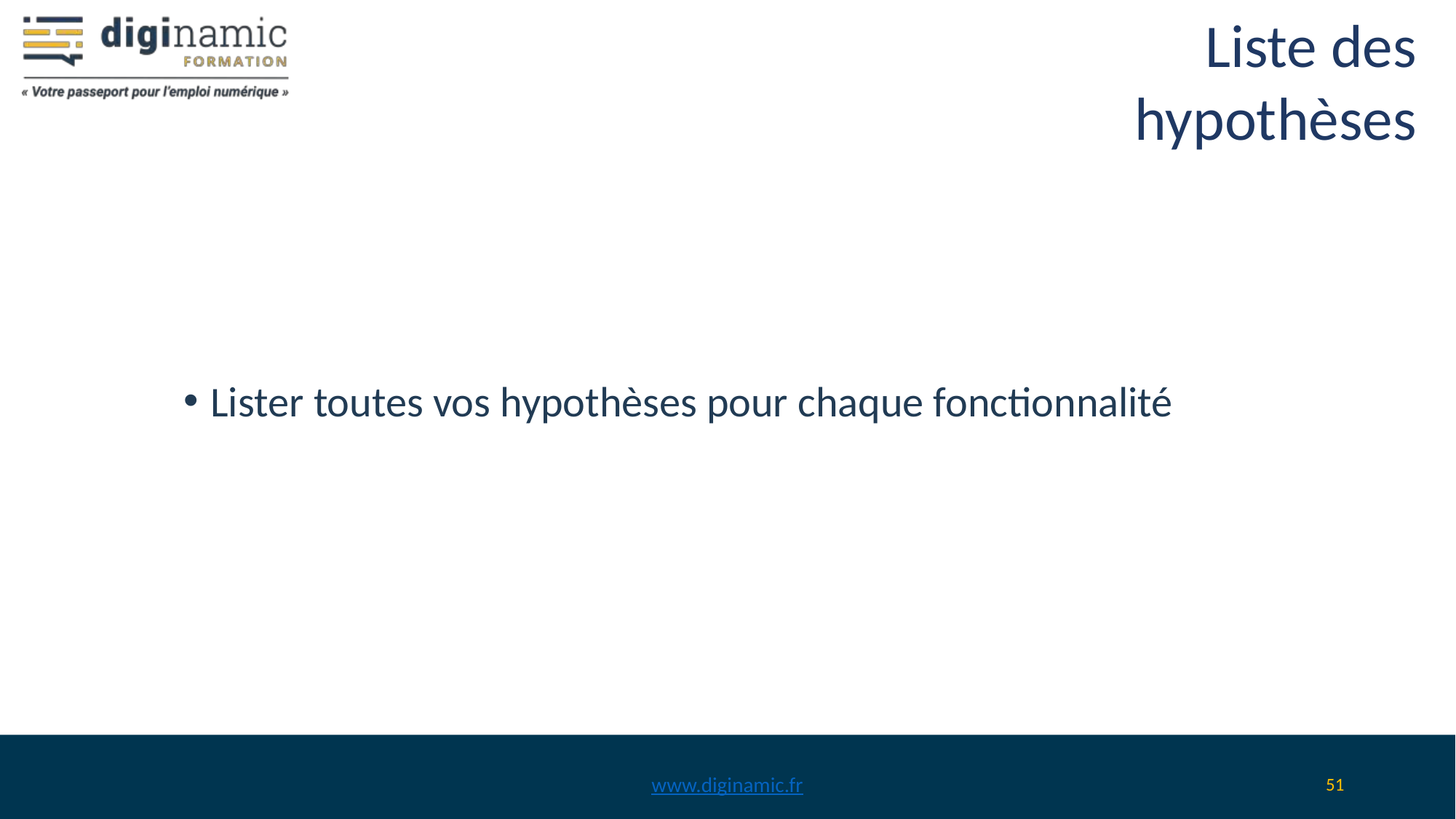

# Liste des hypothèses
Lister toutes vos hypothèses pour chaque fonctionnalité
www.diginamic.fr
51